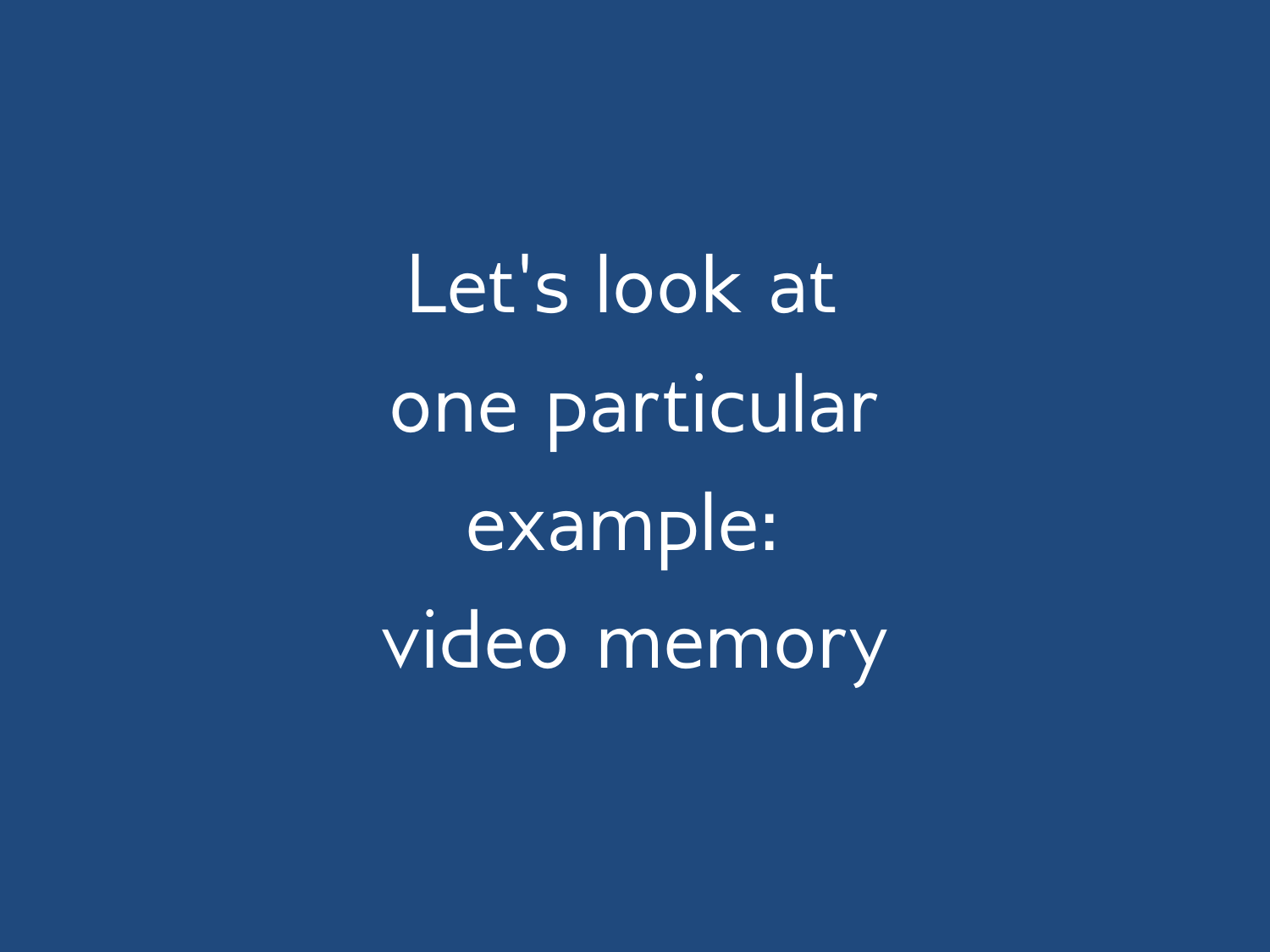

#
Let's look at
one particular
example:
video memory